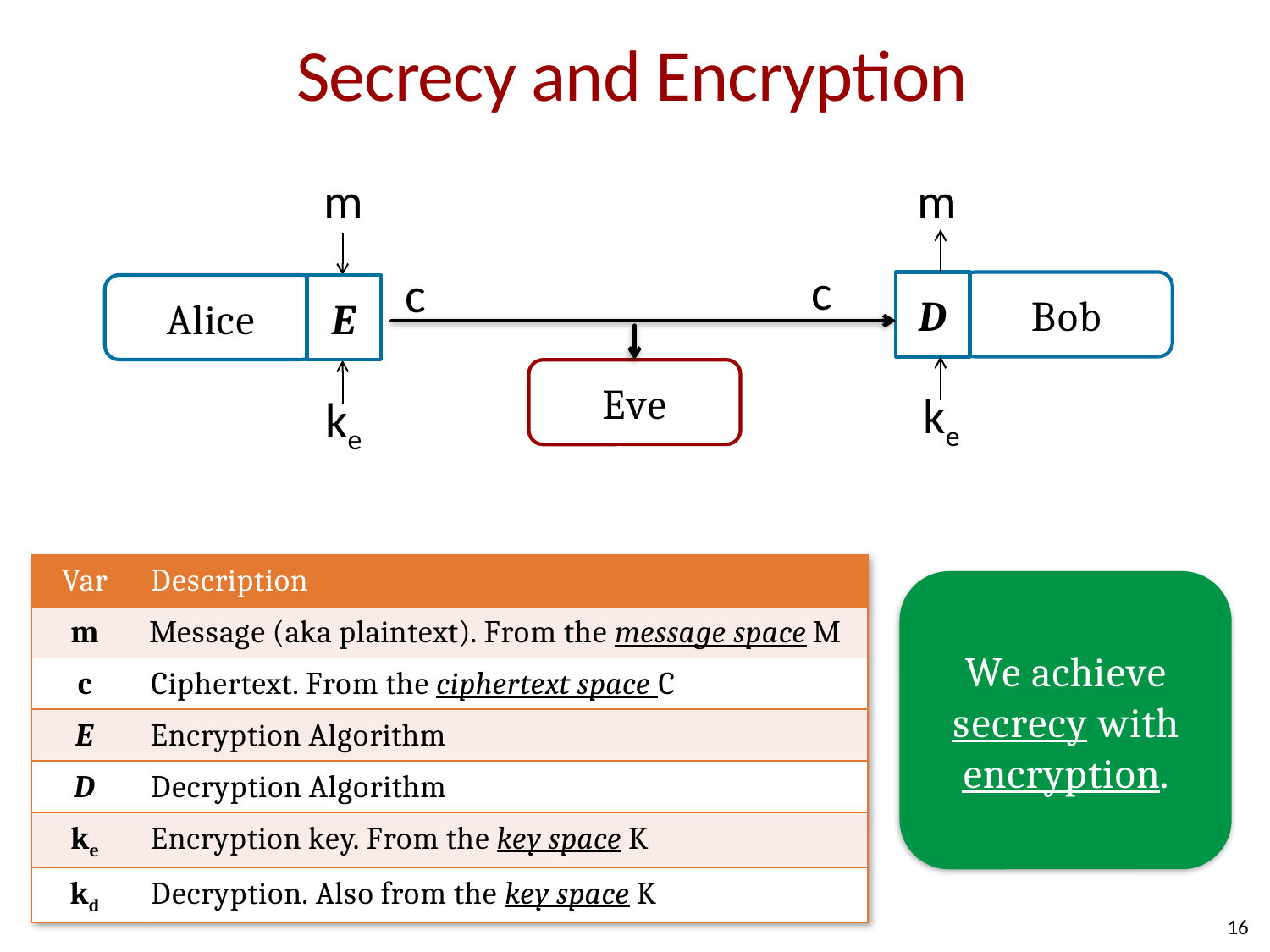

# Secrecy and Encryption
m
m
c
c
D
Bob
Alice
E
Eve
ke
ke
| Var | Description |
| --- | --- |
| m | Message (aka plaintext). From the message space M |
| c | Ciphertext. From the ciphertext space C |
| E | Encryption Algorithm |
| D | Decryption Algorithm |
| ke | Encryption key. From the key space K |
| kd | Decryption. Also from the key space K |
We achieve secrecy with encryption.
16